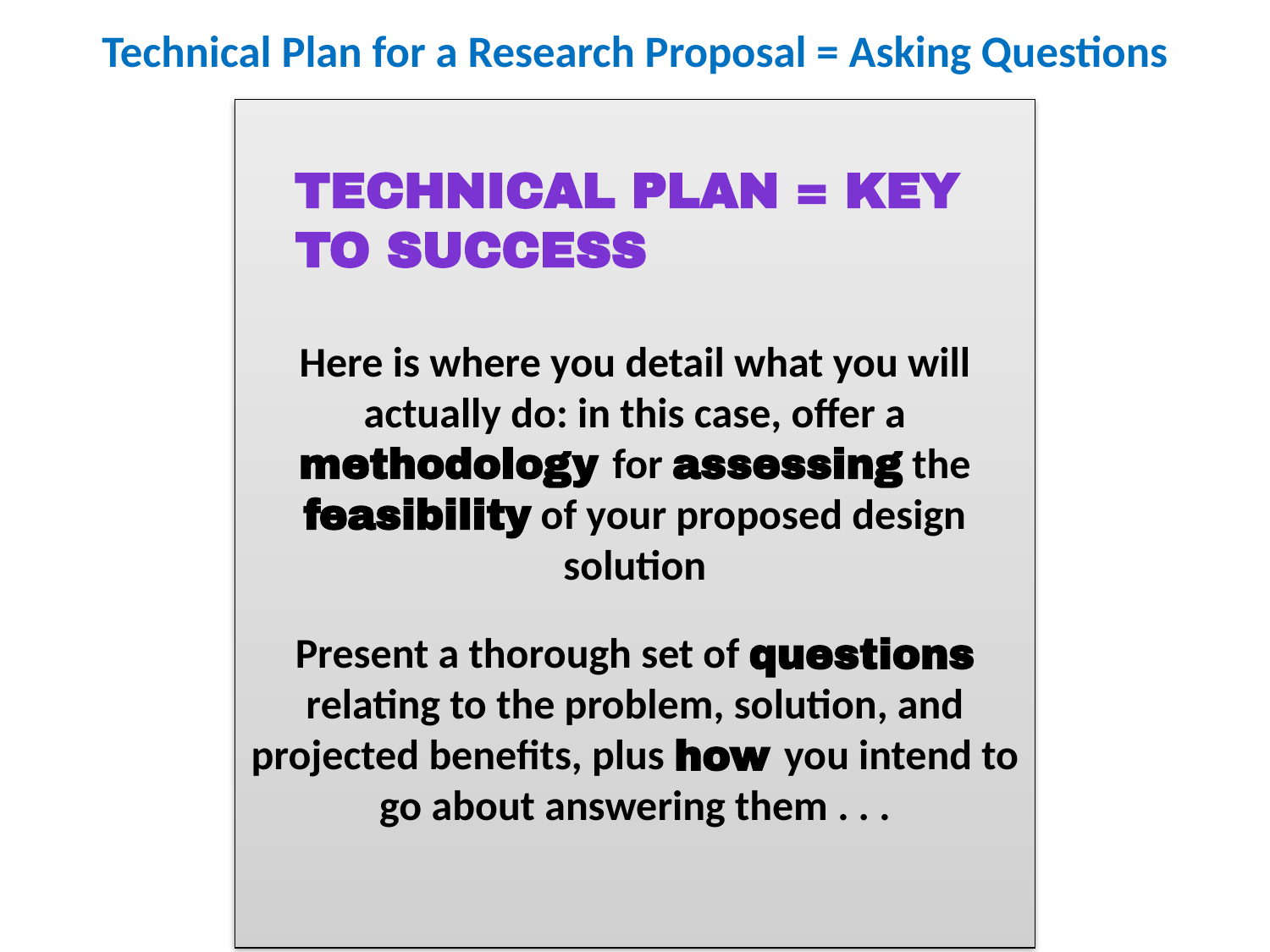

# Technical Plan for a Research Proposal = Asking Questions

Technical Plan = Key to Success

Here is where you detail what you will actually do: in this case, offer a methodology for assessing the feasibility of your proposed design solution

Present a thorough set of questions relating to the problem, solution, and projected benefits, plus how you intend to go about answering them . . .